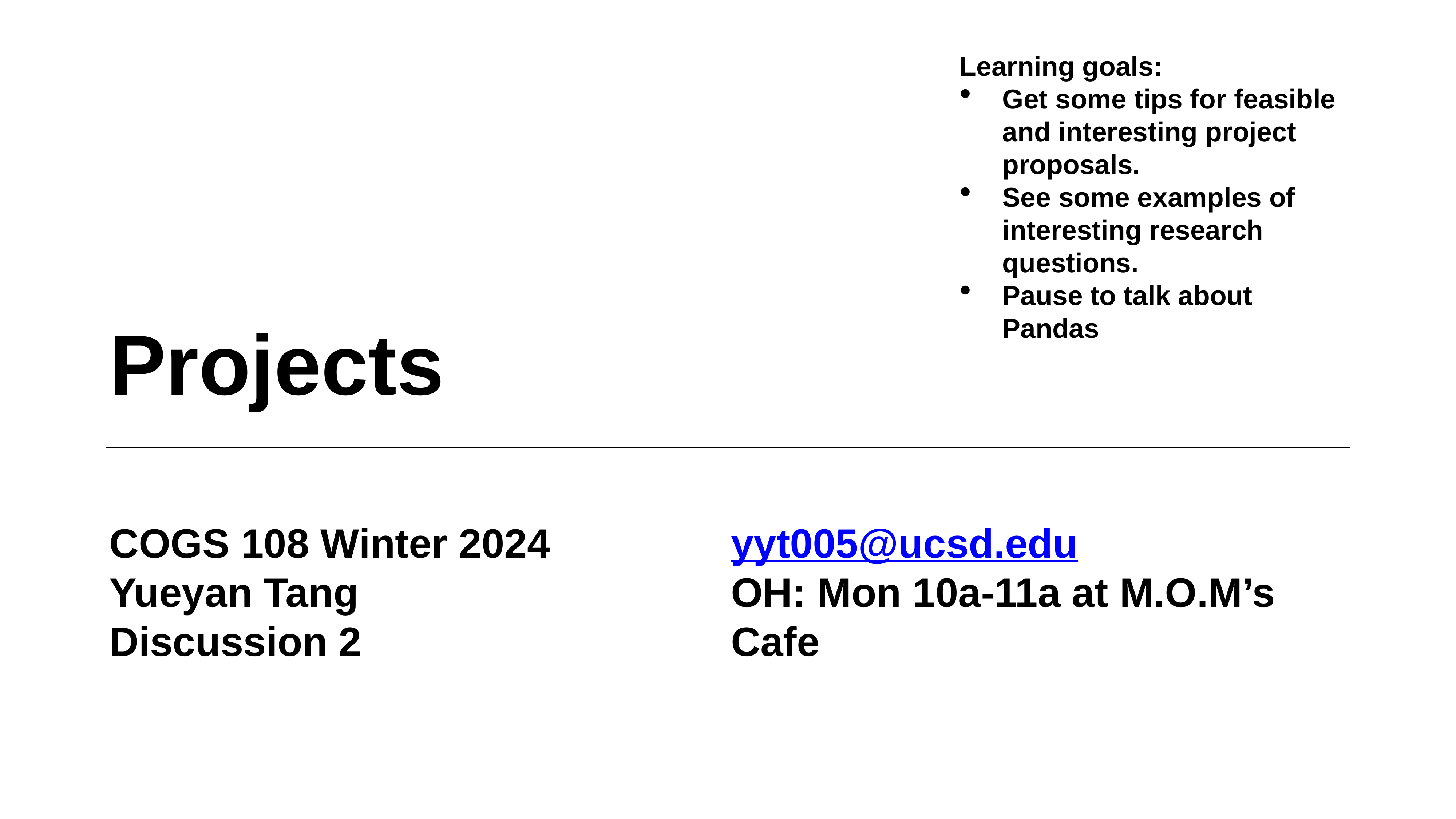

Learning goals:
Get some tips for feasible and interesting project proposals.
See some examples of interesting research questions.
Pause to talk about Pandas
# Projects

COGS 108 Winter 2024
Yueyan Tang
Discussion 2
yyt005@ucsd.edu
OH: Mon 10a-11a at M.O.M’s Cafe